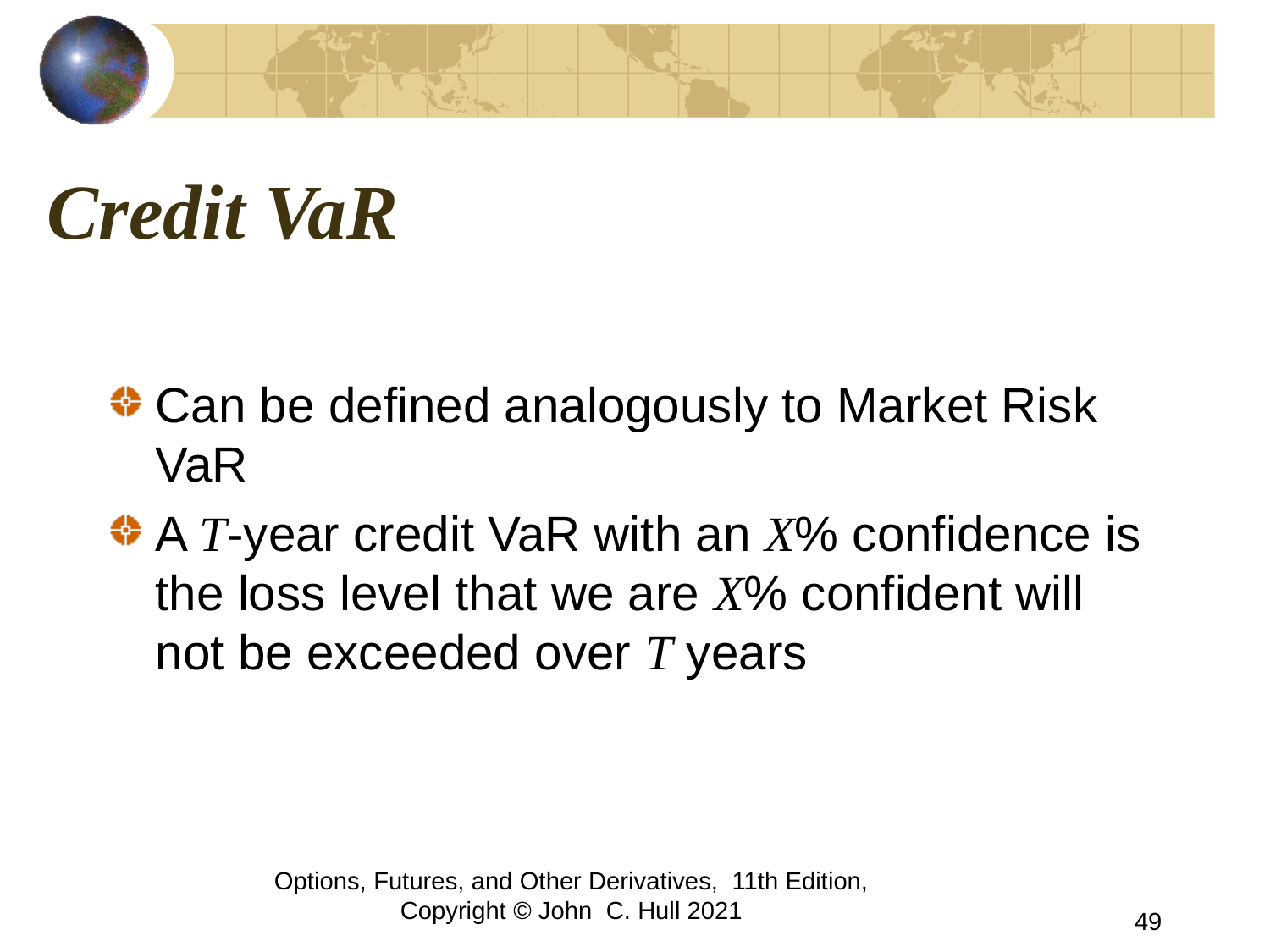

# Credit VaR

Can be defined analogously to Market Risk VaR
A T-year credit VaR with an X% confidence is the loss level that we are X% confident will not be exceeded over T years

Options, Futures, and Other Derivatives,  11th Edition, Copyright © John  C. Hull 2021
49